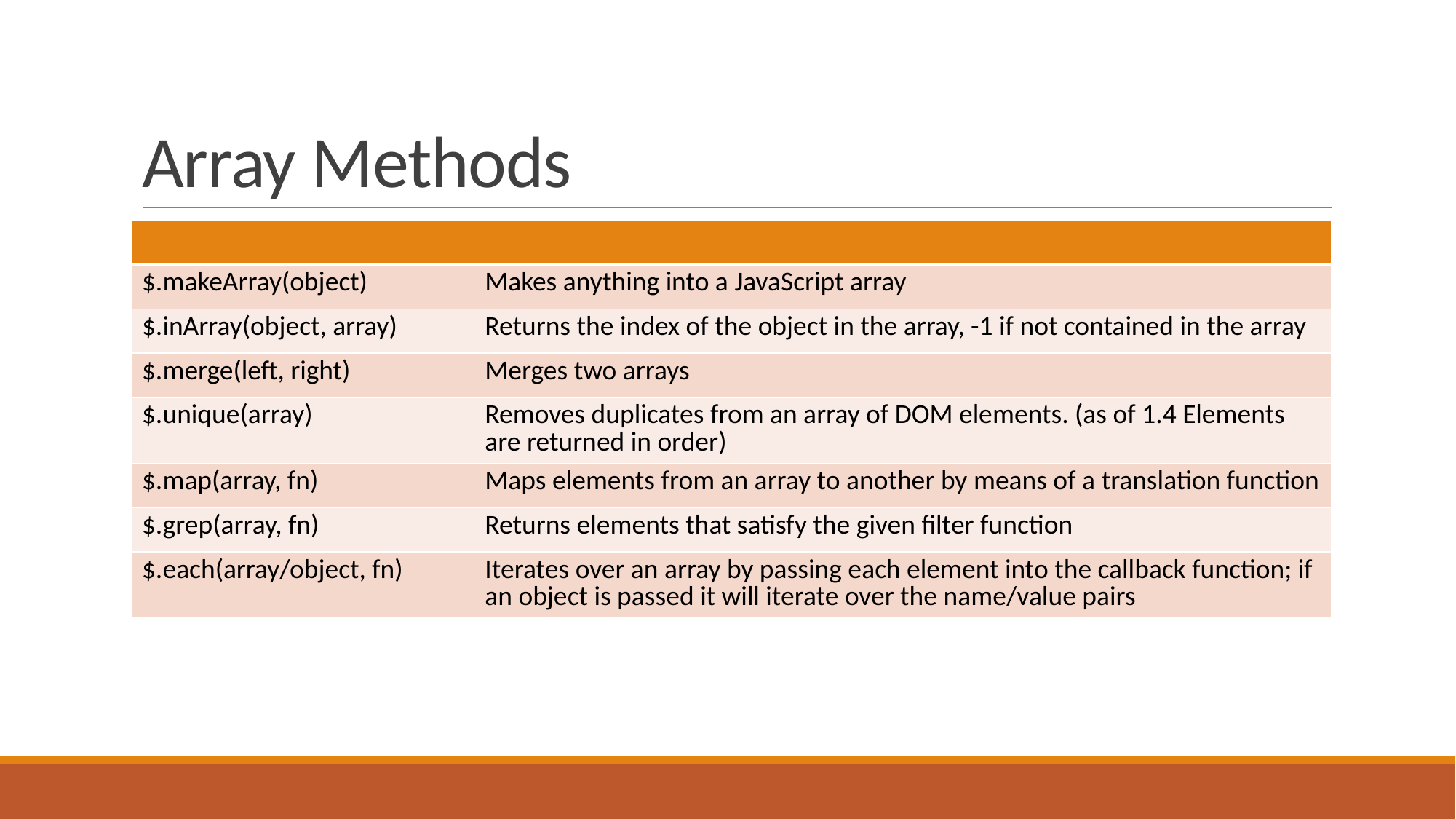

# Array Methods
|  |  |
| --- | --- |
| $.makeArray(object) | Makes anything into a JavaScript array |
| $.inArray(object, array) | Returns the index of the object in the array, -1 if not contained in the array |
| $.merge(left, right) | Merges two arrays |
| $.unique(array) | Removes duplicates from an array of DOM elements. (as of 1.4 Elements are returned in order) |
| $.map(array, fn) | Maps elements from an array to another by means of a translation function |
| $.grep(array, fn) | Returns elements that satisfy the given filter function |
| $.each(array/object, fn) | Iterates over an array by passing each element into the callback function; if an object is passed it will iterate over the name/value pairs |